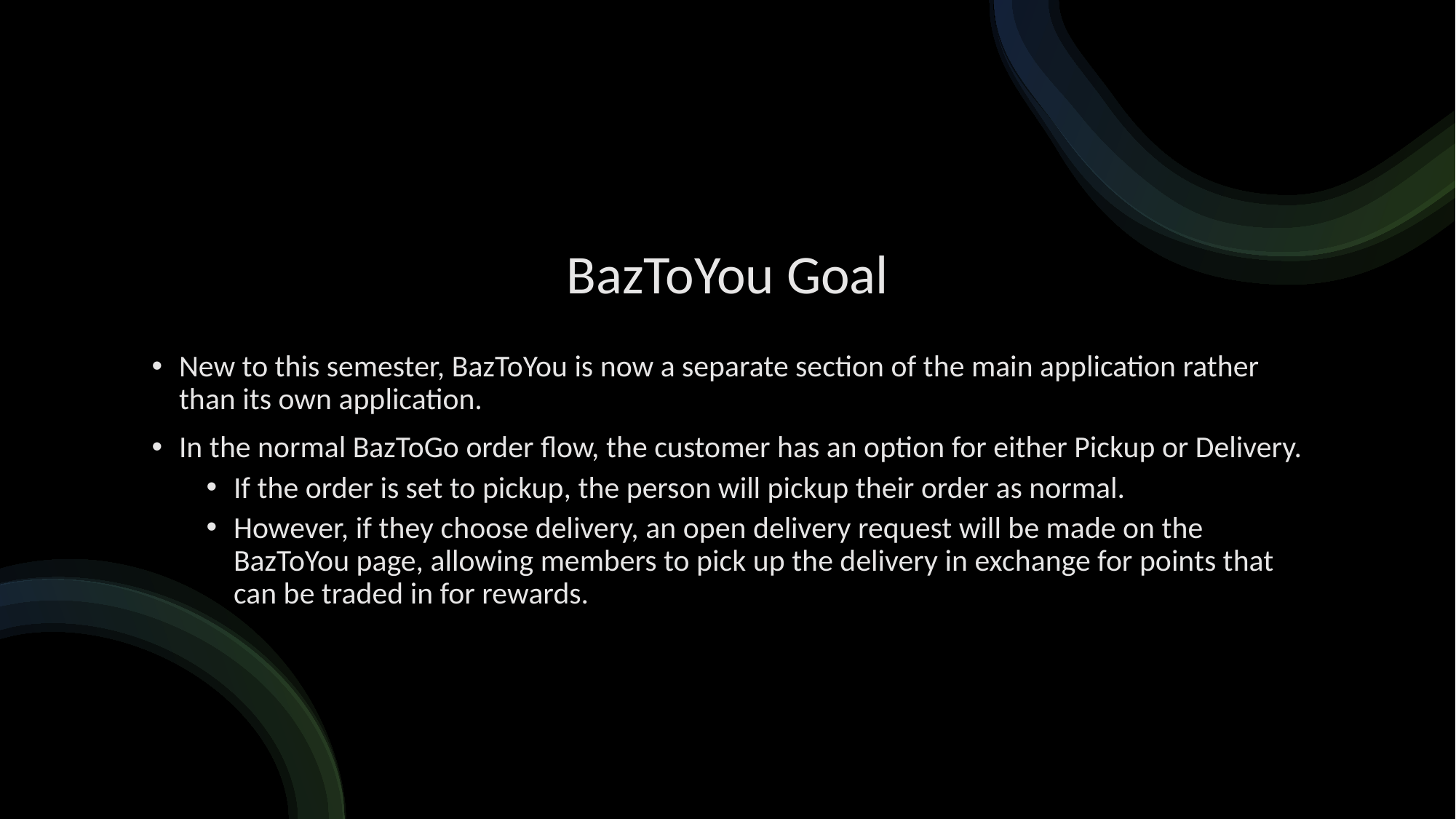

# BazToYou Goal
New to this semester, BazToYou is now a separate section of the main application rather than its own application.
In the normal BazToGo order flow, the customer has an option for either Pickup or Delivery.
If the order is set to pickup, the person will pickup their order as normal.
However, if they choose delivery, an open delivery request will be made on the BazToYou page, allowing members to pick up the delivery in exchange for points that can be traded in for rewards.